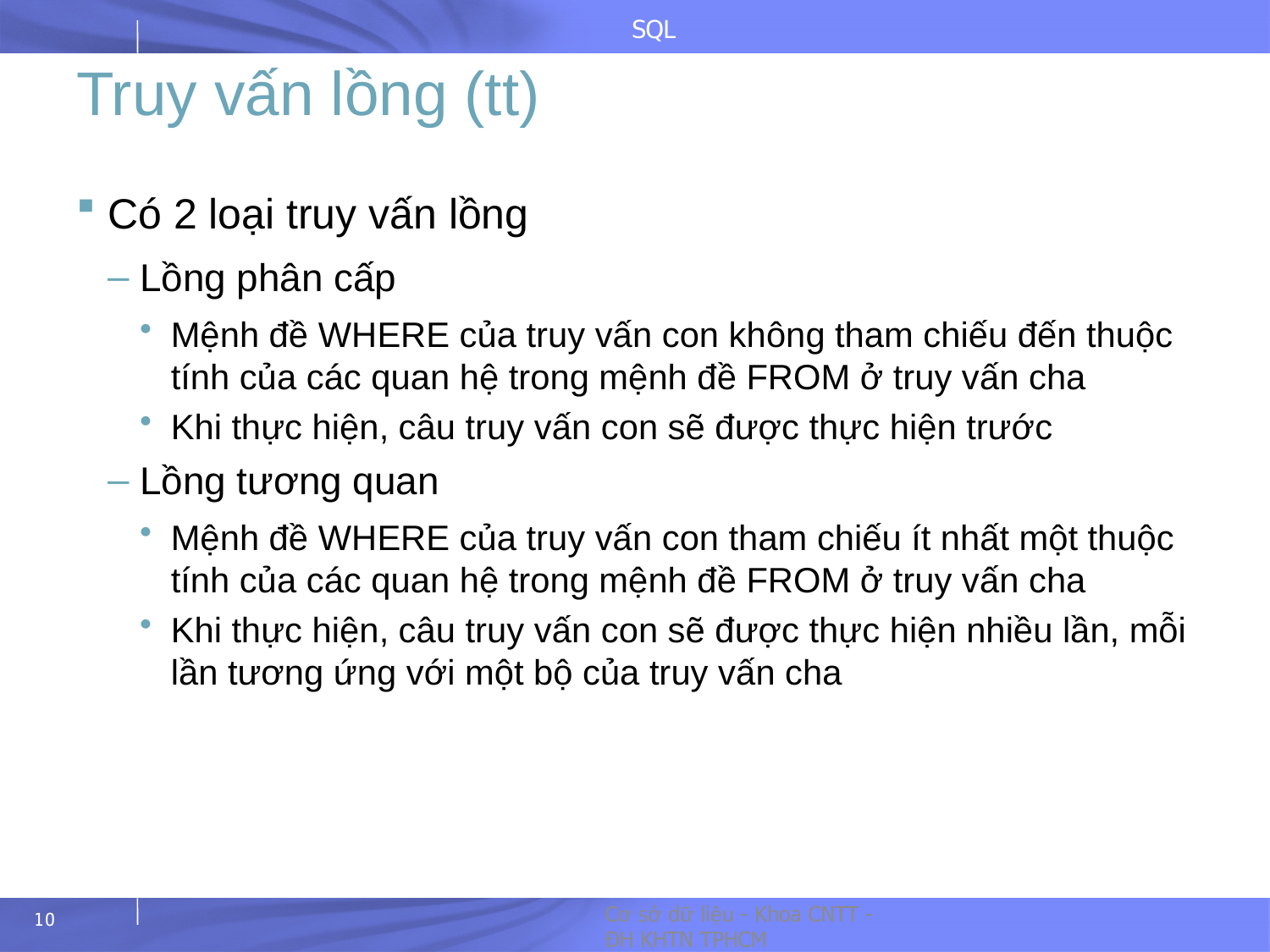

# Truy vấn lồng (tt)
Có 2 loại truy vấn lồng
Lồng phân cấp
Mệnh đề WHERE của truy vấn con không tham chiếu đến thuộc tính của các quan hệ trong mệnh đề FROM ở truy vấn cha
Khi thực hiện, câu truy vấn con sẽ được thực hiện trước
Lồng tương quan
Mệnh đề WHERE của truy vấn con tham chiếu ít nhất một thuộc tính của các quan hệ trong mệnh đề FROM ở truy vấn cha
Khi thực hiện, câu truy vấn con sẽ được thực hiện nhiều lần, mỗi lần tương ứng với một bộ của truy vấn cha
Cơ sở dữ liệu - Khoa CNTT - ĐH KHTN TPHCM
10